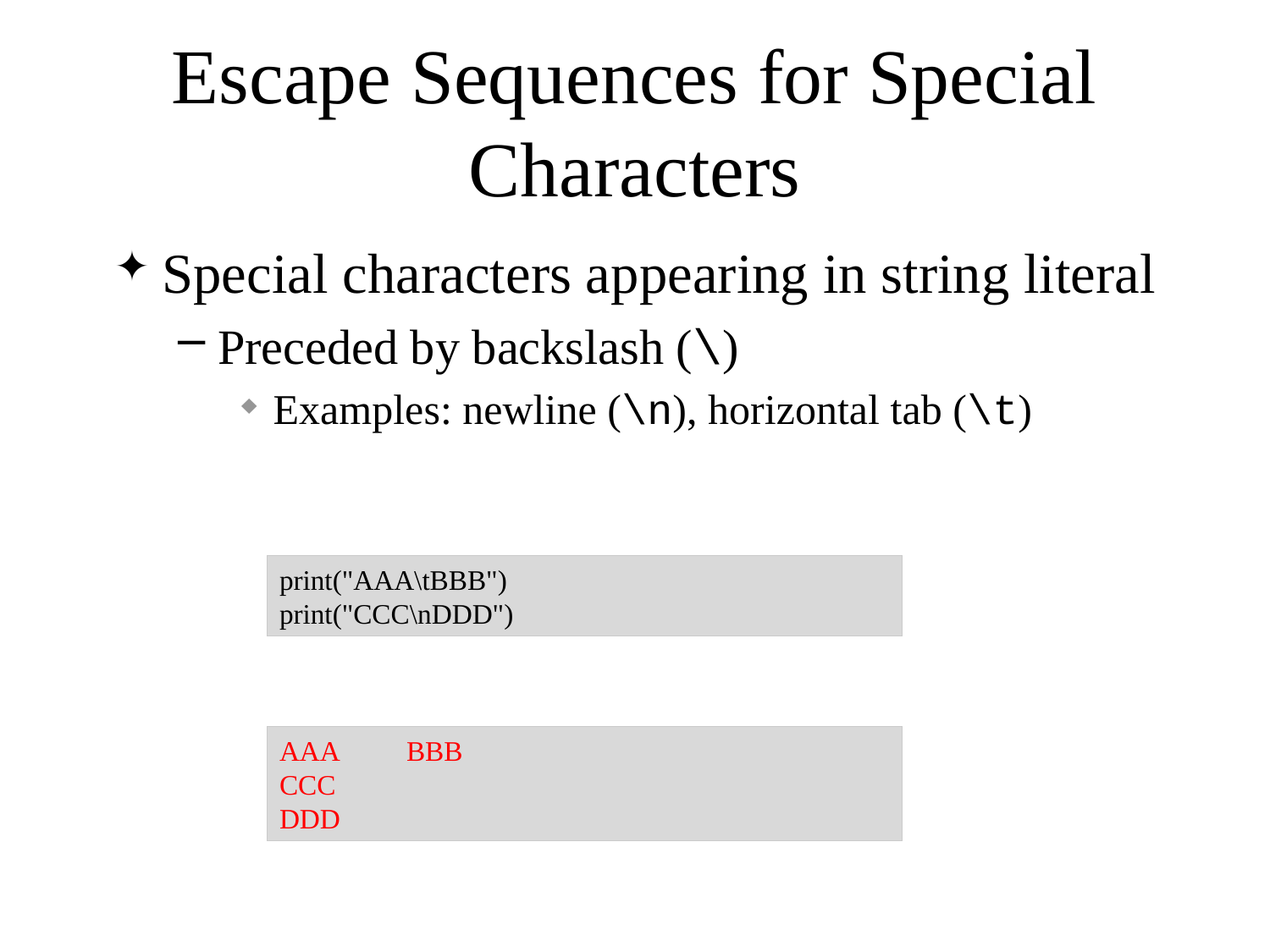

# Escape Sequences for Special Characters
Special characters appearing in string literal
Preceded by backslash (\)
Examples: newline (\n), horizontal tab (\t)
print("AAA\tBBB")
print("CCC\nDDD")
AAA	BBB
CCC
DDD
46